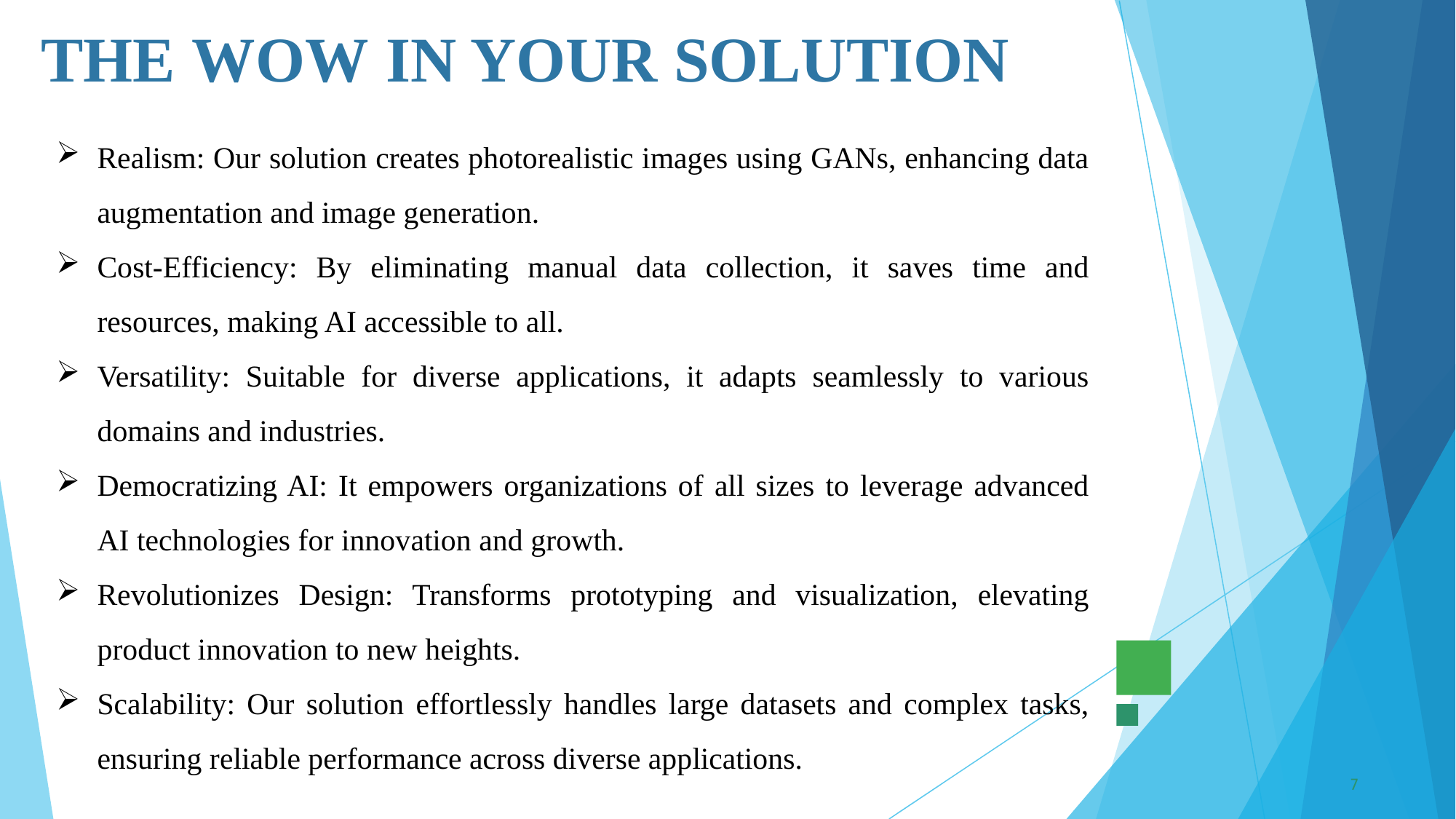

# THE WOW IN YOUR SOLUTION
Realism: Our solution creates photorealistic images using GANs, enhancing data augmentation and image generation.
Cost-Efficiency: By eliminating manual data collection, it saves time and resources, making AI accessible to all.
Versatility: Suitable for diverse applications, it adapts seamlessly to various domains and industries.
Democratizing AI: It empowers organizations of all sizes to leverage advanced AI technologies for innovation and growth.
Revolutionizes Design: Transforms prototyping and visualization, elevating product innovation to new heights.
Scalability: Our solution effortlessly handles large datasets and complex tasks, ensuring reliable performance across diverse applications.

7